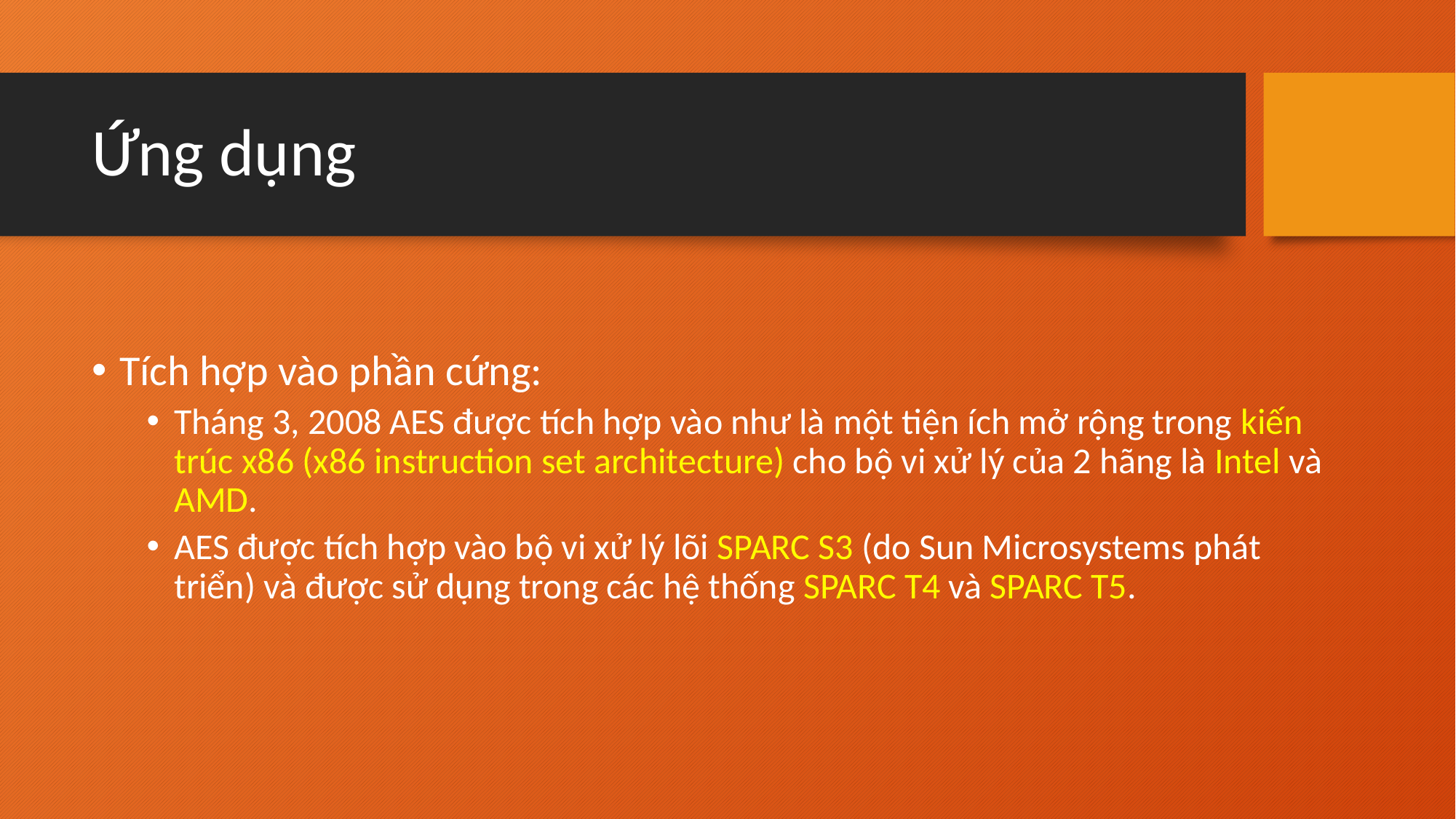

# Ứng dụng

Tích hợp vào phần cứng:
Tháng 3, 2008 AES được tích hợp vào như là một tiện ích mở rộng trong kiến trúc x86 (x86 instruction set architecture) cho bộ vi xử lý của 2 hãng là Intel và AMD.
AES được tích hợp vào bộ vi xử lý lõi SPARC S3 (do Sun Microsystems phát triển) và được sử dụng trong các hệ thống SPARC T4 và SPARC T5.